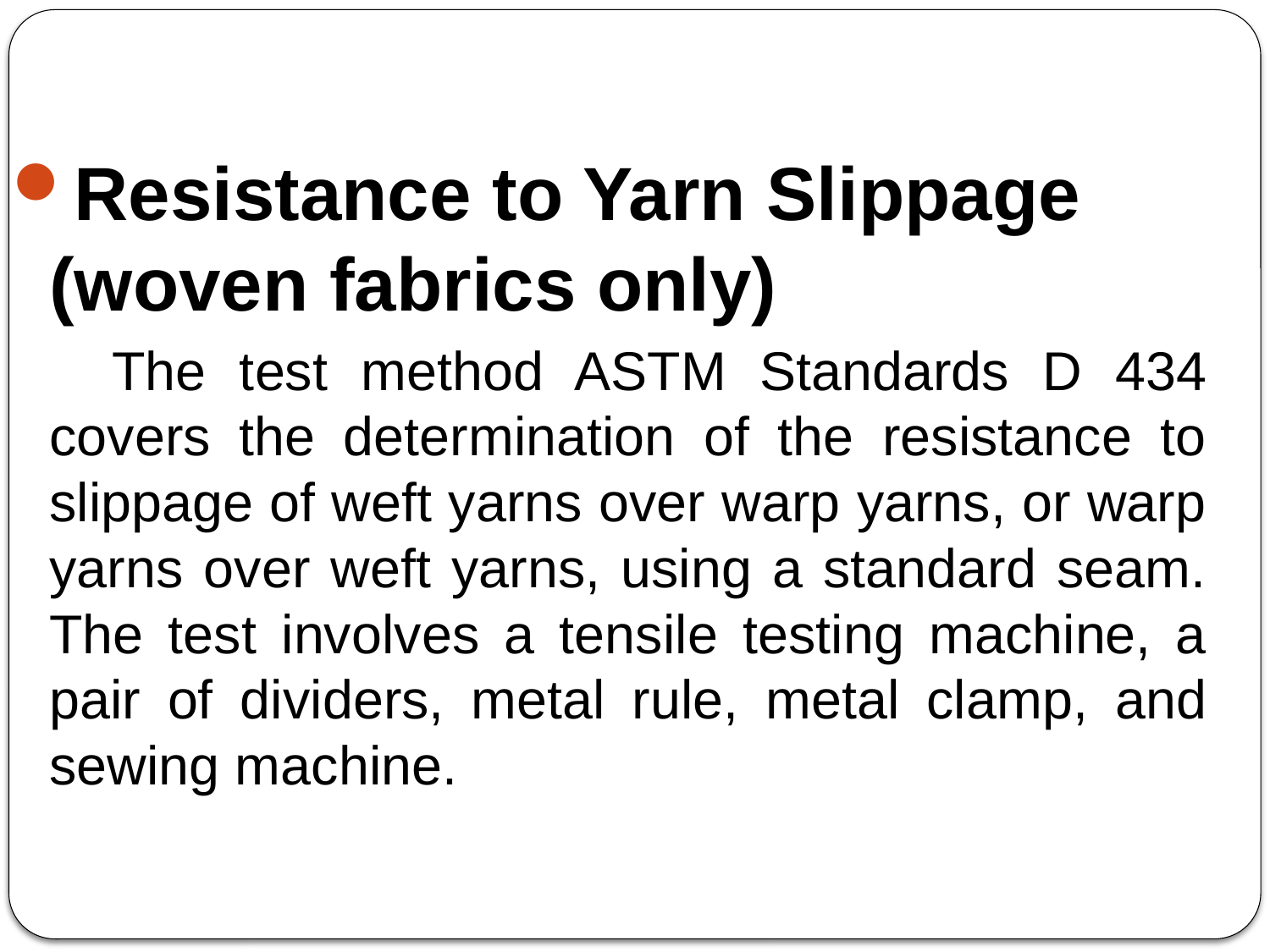

Resistance to Yarn Slippage (woven fabrics only)
   The test method ASTM Standards D 434 covers the determination of the resistance to slippage of weft yarns over warp yarns, or warp yarns over weft yarns, using a standard seam. The test involves a tensile testing machine, a pair of dividers, metal rule, metal clamp, and sewing machine.